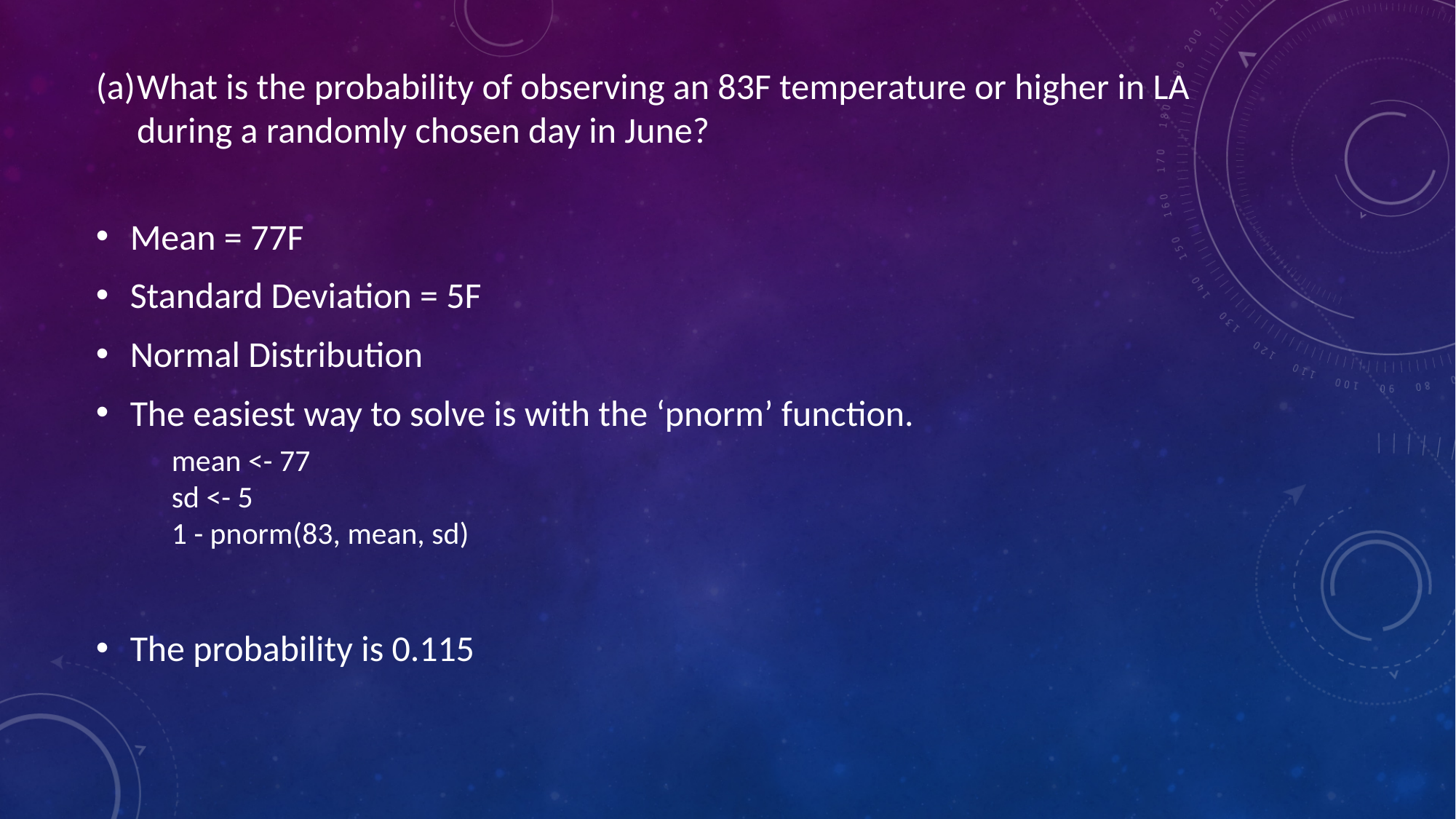

What is the probability of observing an 83F temperature or higher in LA during a randomly chosen day in June?

Mean = 77F
Standard Deviation = 5F
Normal Distribution
The easiest way to solve is with the ‘pnorm’ function.

The probability is 0.115

mean <- 77
sd <- 5
1 - pnorm(83, mean, sd)